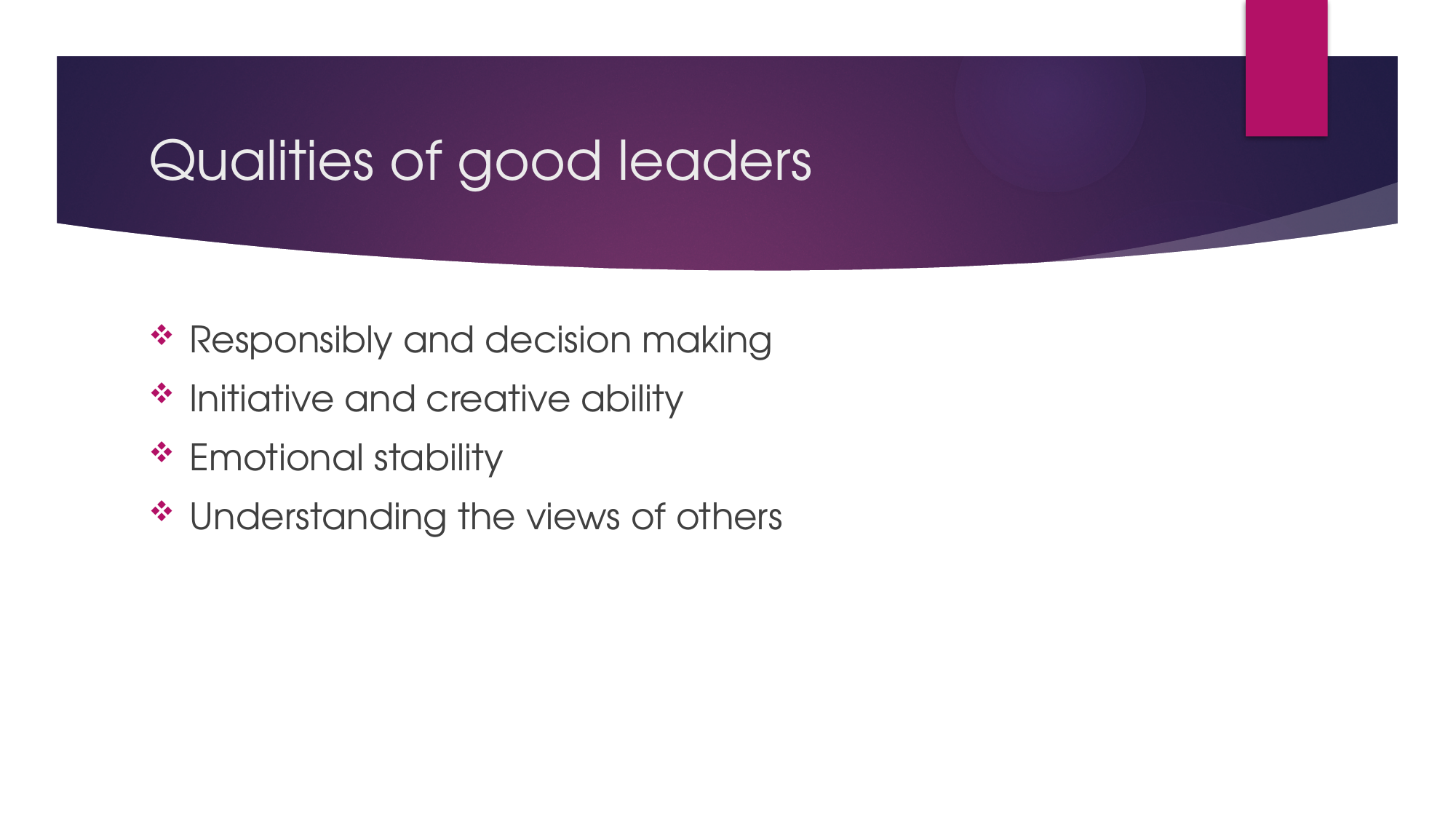

# Qualities of good leaders
Responsibly and decision making
Initiative and creative ability
Emotional stability
Understanding the views of others